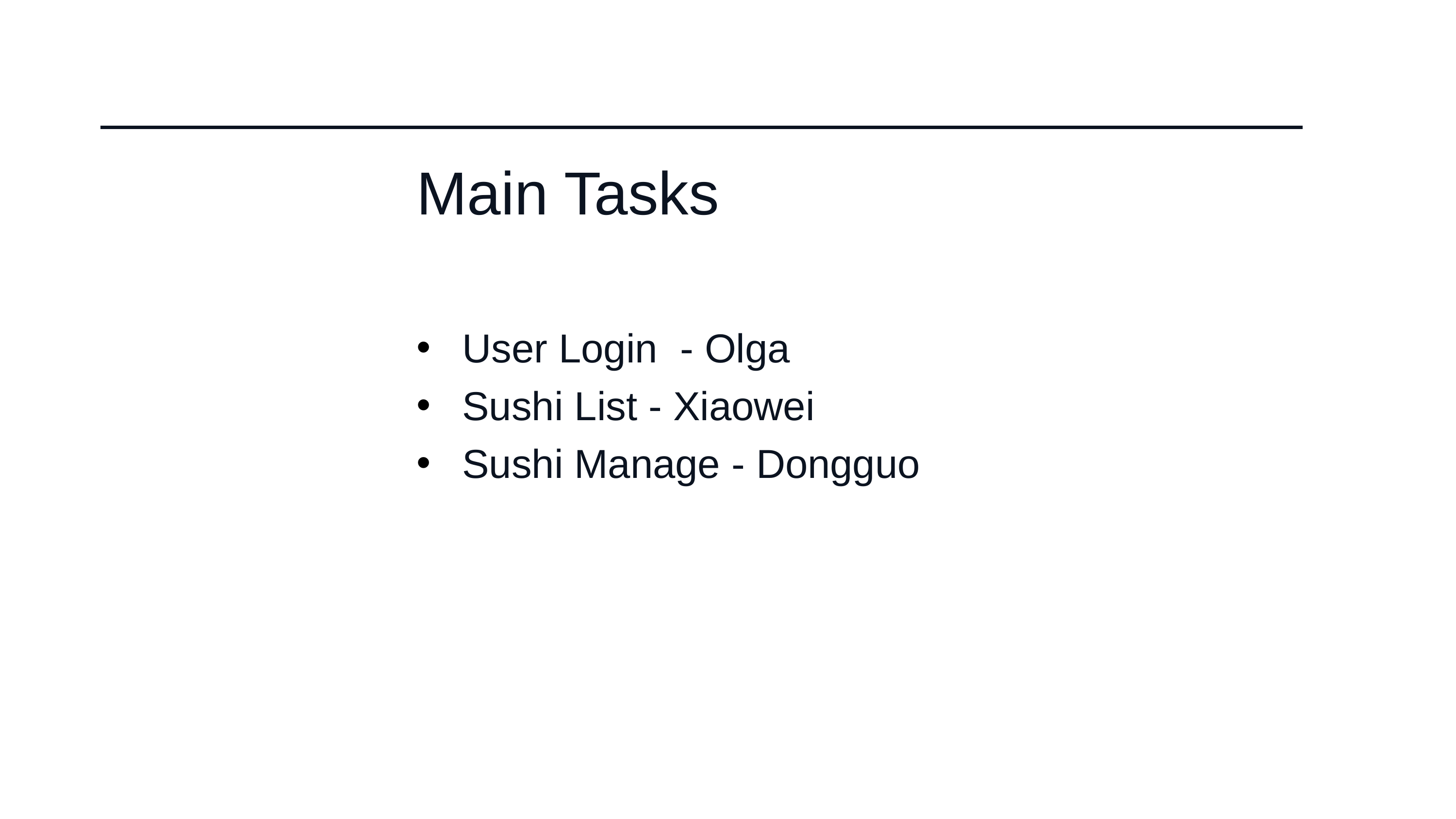

Main Tasks

User Login  - Olga
Sushi List - Xiaowei
Sushi Manage - Dongguo